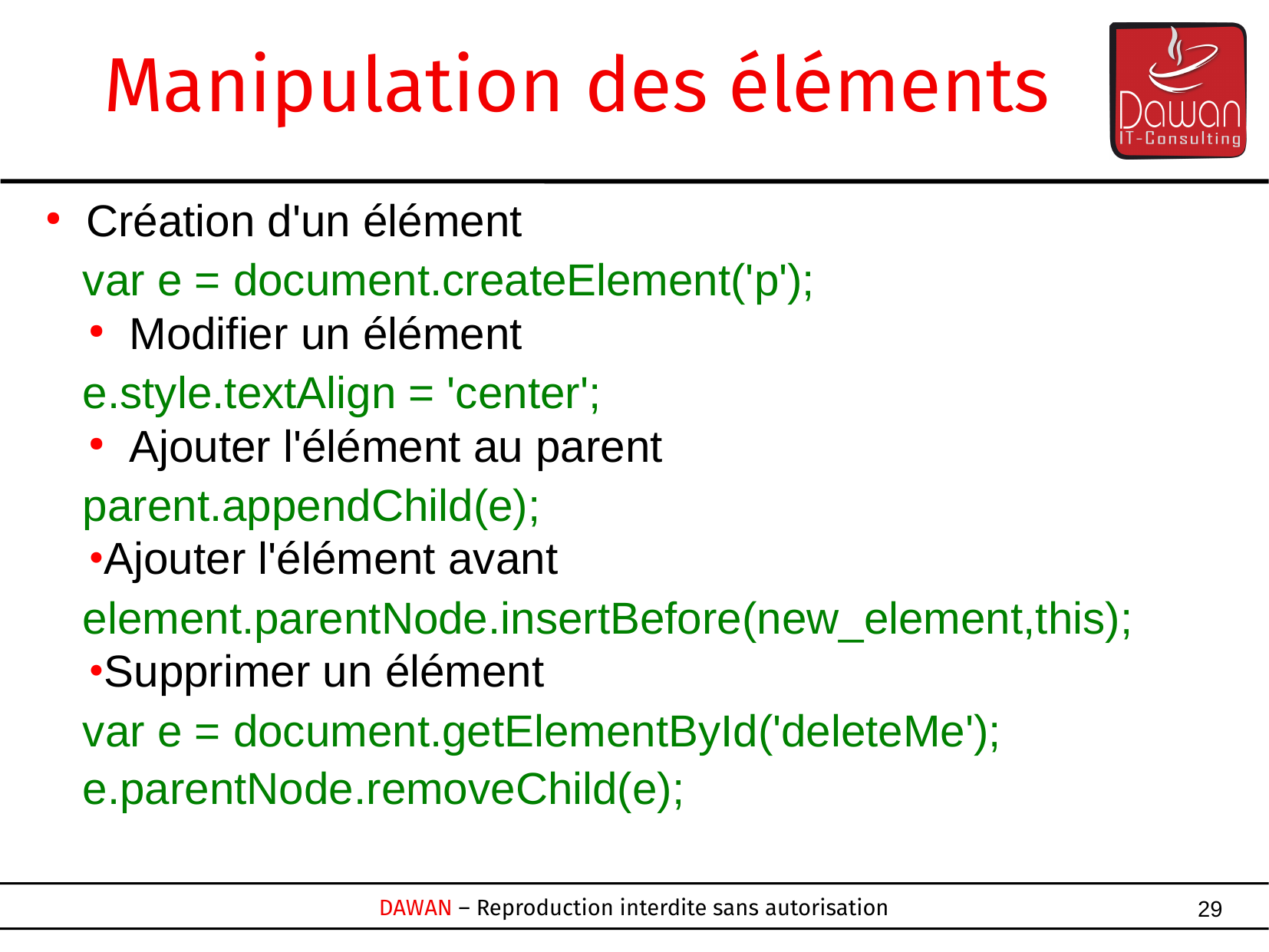

Manipulation des éléments
  Création d'un élément
   var e = document.createElement('p');
  Modifier un élément
   e.style.textAlign = 'center';
  Ajouter l'élément au parent
   parent.appendChild(e);
Ajouter l'élément avant
   element.parentNode.insertBefore(new_element,this);
Supprimer un élément
   var e = document.getElementById('deleteMe');
   e.parentNode.removeChild(e);
29